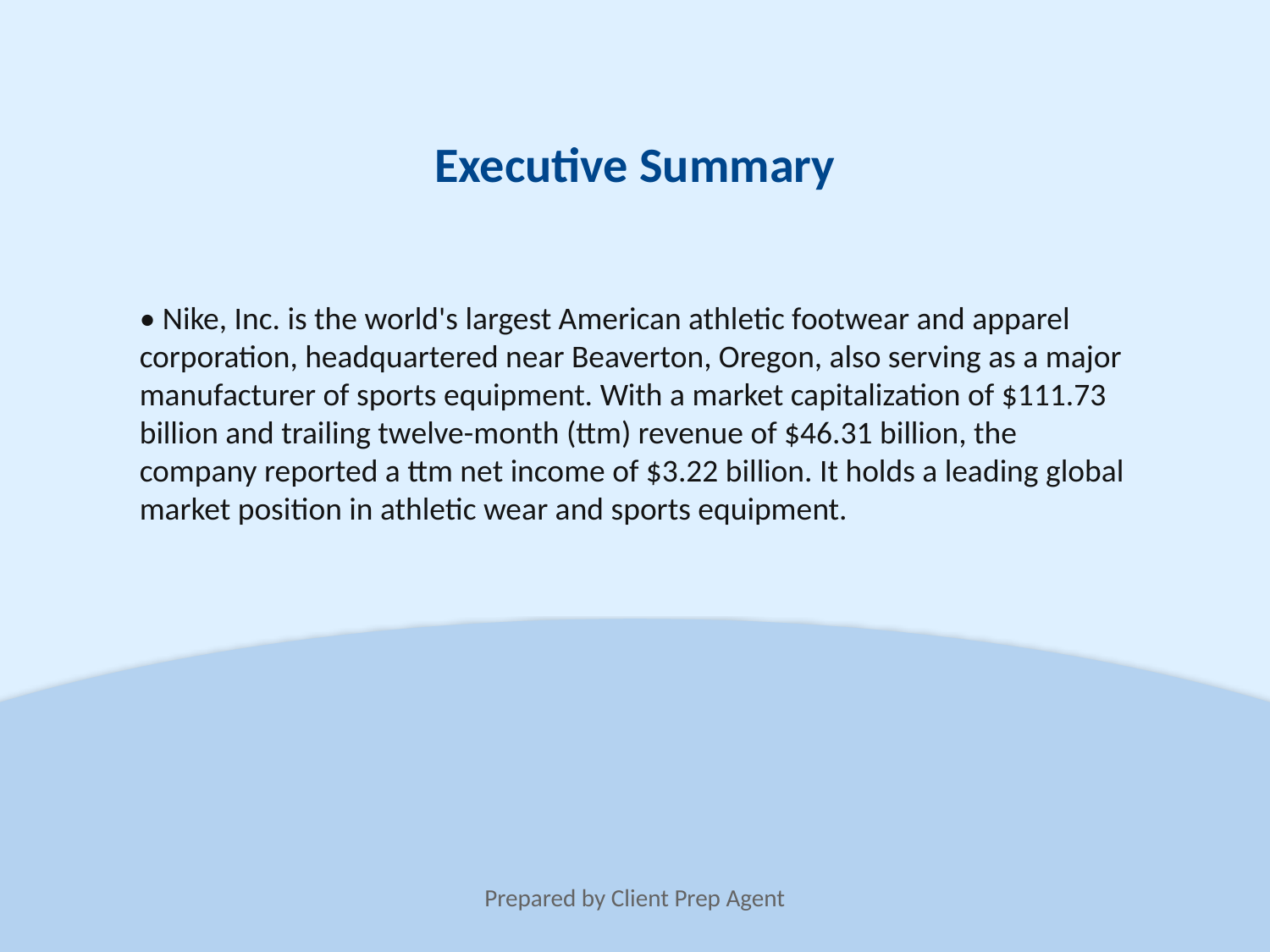

Executive Summary

• Nike, Inc. is the world's largest American athletic footwear and apparel corporation, headquartered near Beaverton, Oregon, also serving as a major manufacturer of sports equipment. With a market capitalization of $111.73 billion and trailing twelve-month (ttm) revenue of $46.31 billion, the company reported a ttm net income of $3.22 billion. It holds a leading global market position in athletic wear and sports equipment.

Prepared by Client Prep Agent